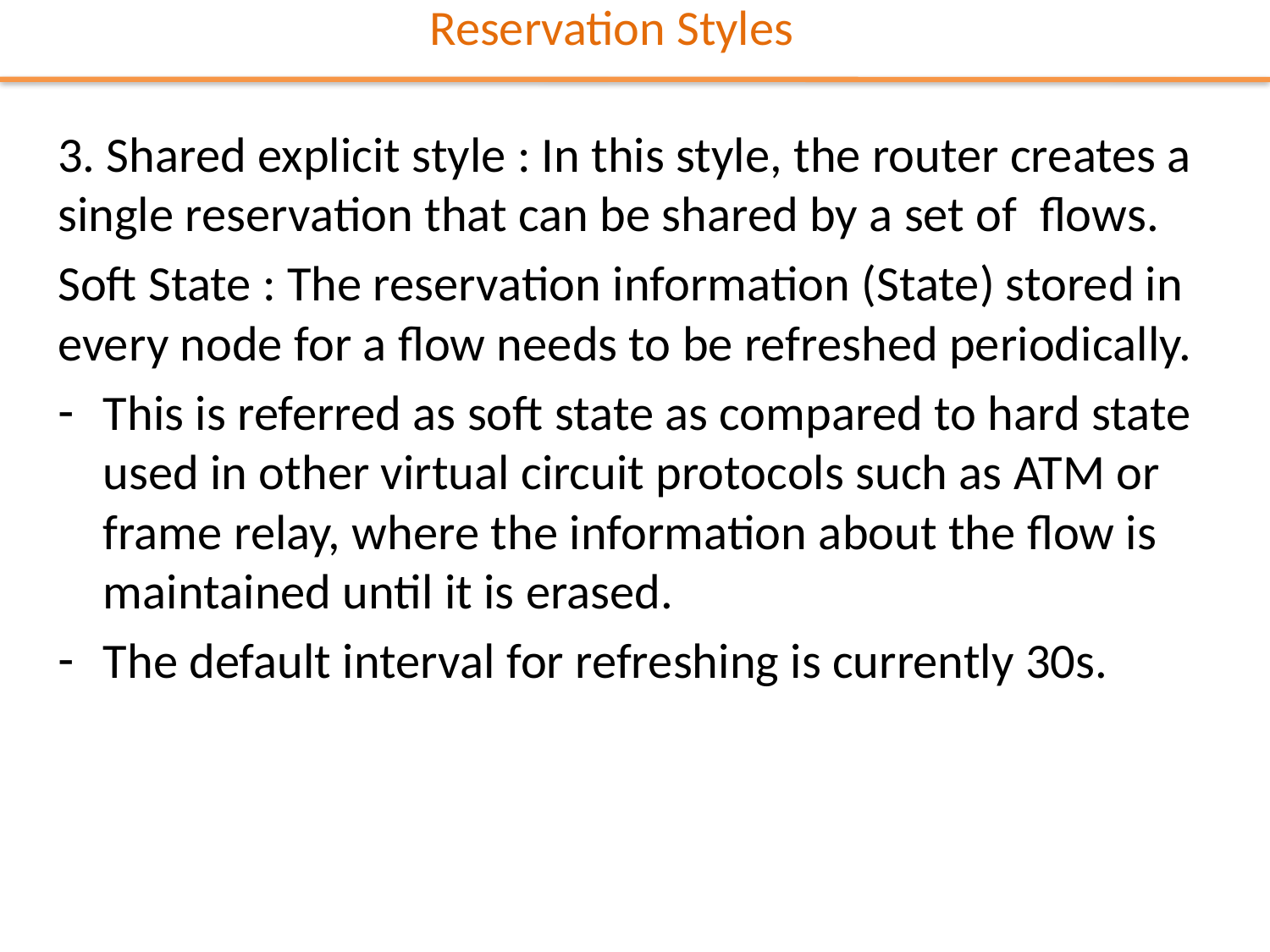

Reservation Styles
3. Shared explicit style : In this style, the router creates a single reservation that can be shared by a set of  flows.
Soft State : The reservation information (State) stored in every node for a flow needs to be refreshed periodically.
This is referred as soft state as compared to hard state used in other virtual circuit protocols such as ATM or frame relay, where the information about the flow is maintained until it is erased.
The default interval for refreshing is currently 30s.